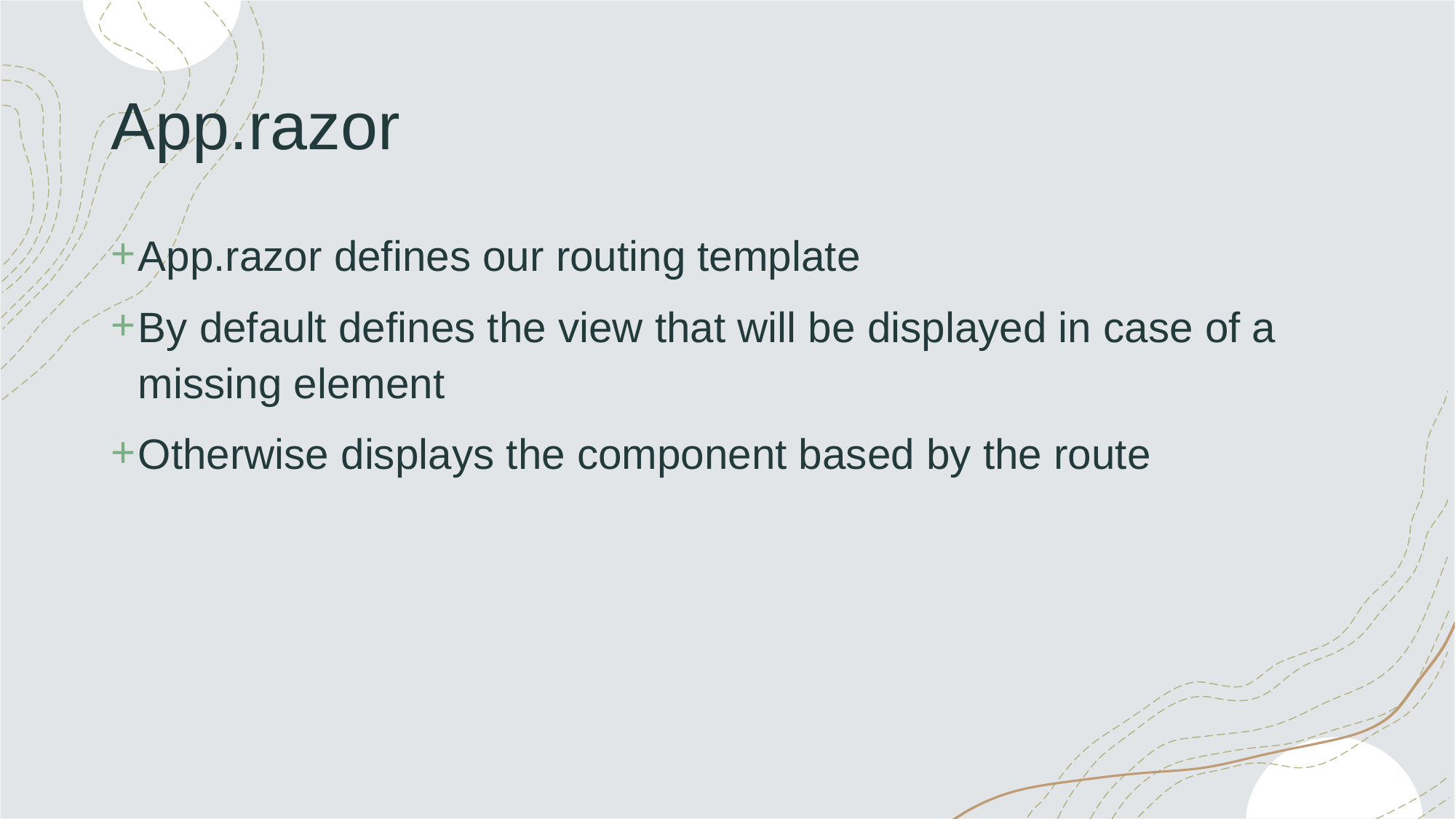

# App.razor
App.razor defines our routing template
By default defines the view that will be displayed in case of a missing element
Otherwise displays the component based by the route